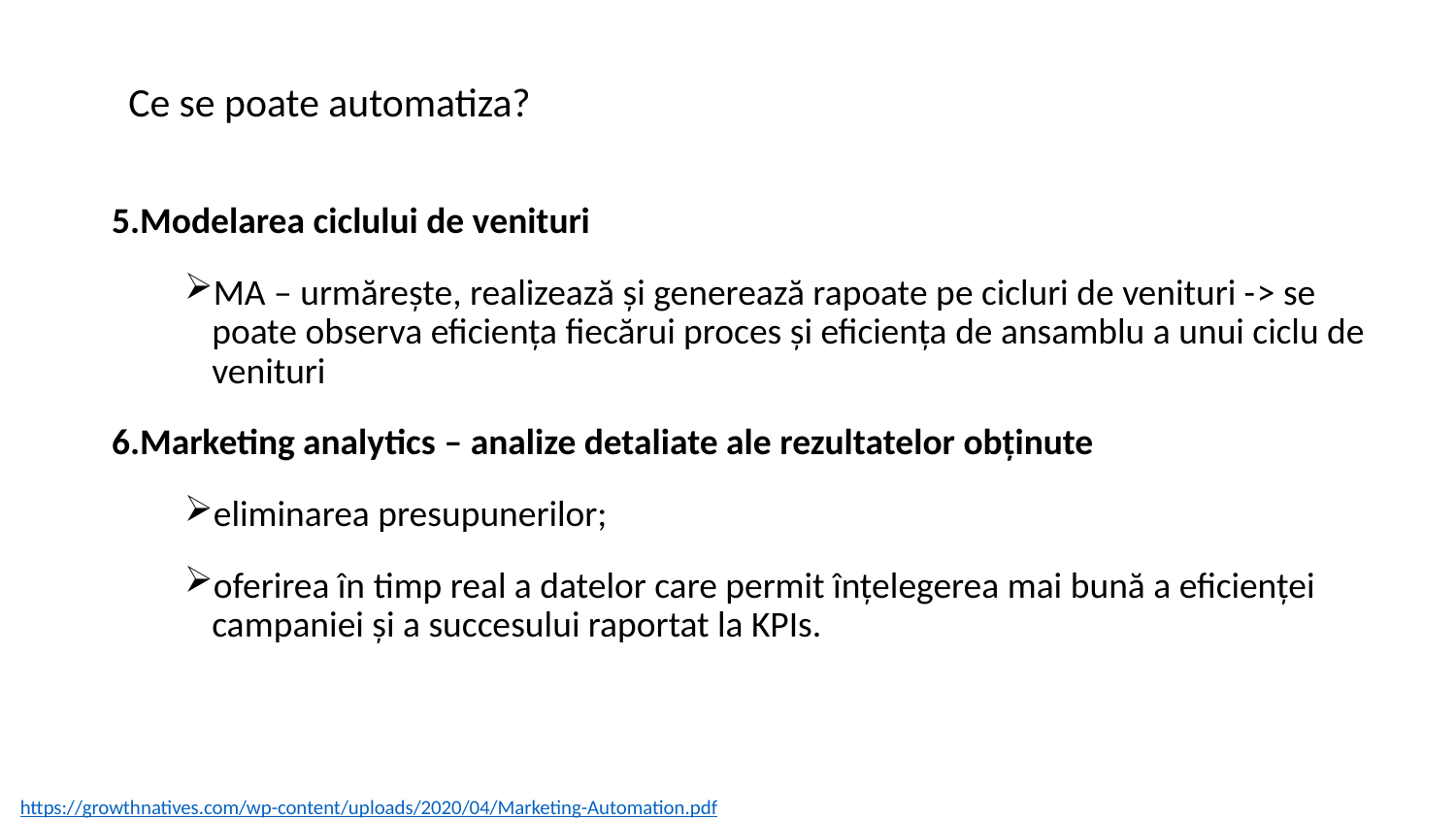

# Ce se poate automatiza?
Modelarea ciclului de venituri
MA – urmărește, realizează și generează rapoate pe cicluri de venituri -> se poate observa eficiența fiecărui proces și eficiența de ansamblu a unui ciclu de venituri
Marketing analytics – analize detaliate ale rezultatelor obținute
eliminarea presupunerilor;
oferirea în timp real a datelor care permit înțelegerea mai bună a eficienței campaniei și a succesului raportat la KPIs.

https://growthnatives.com/wp-content/uploads/2020/04/Marketing-Automation.pdf